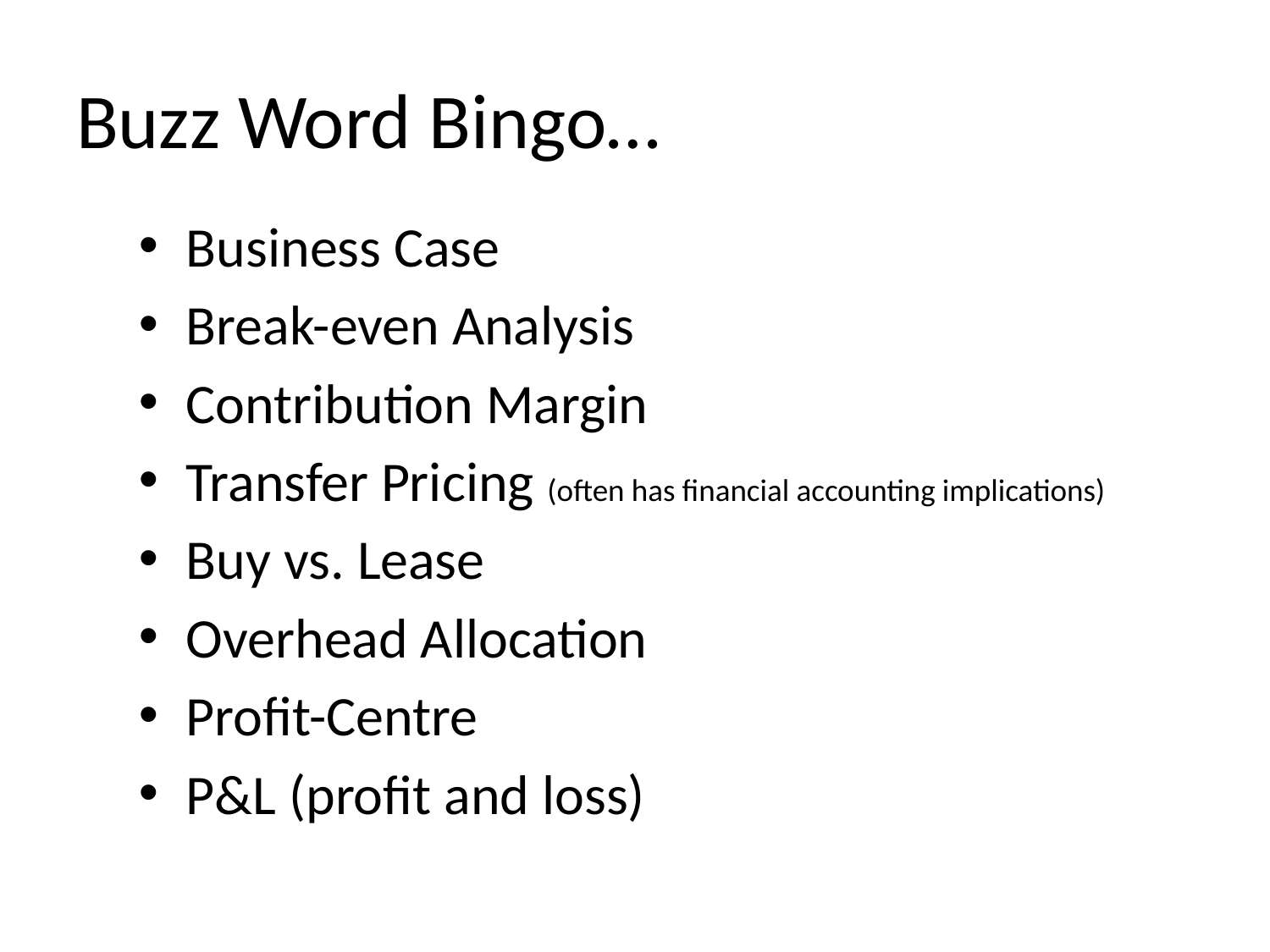

# Buzz Word Bingo…
Business Case
Break-even Analysis
Contribution Margin
Transfer Pricing (often has financial accounting implications)
Buy vs. Lease
Overhead Allocation
Profit-Centre
P&L (profit and loss)